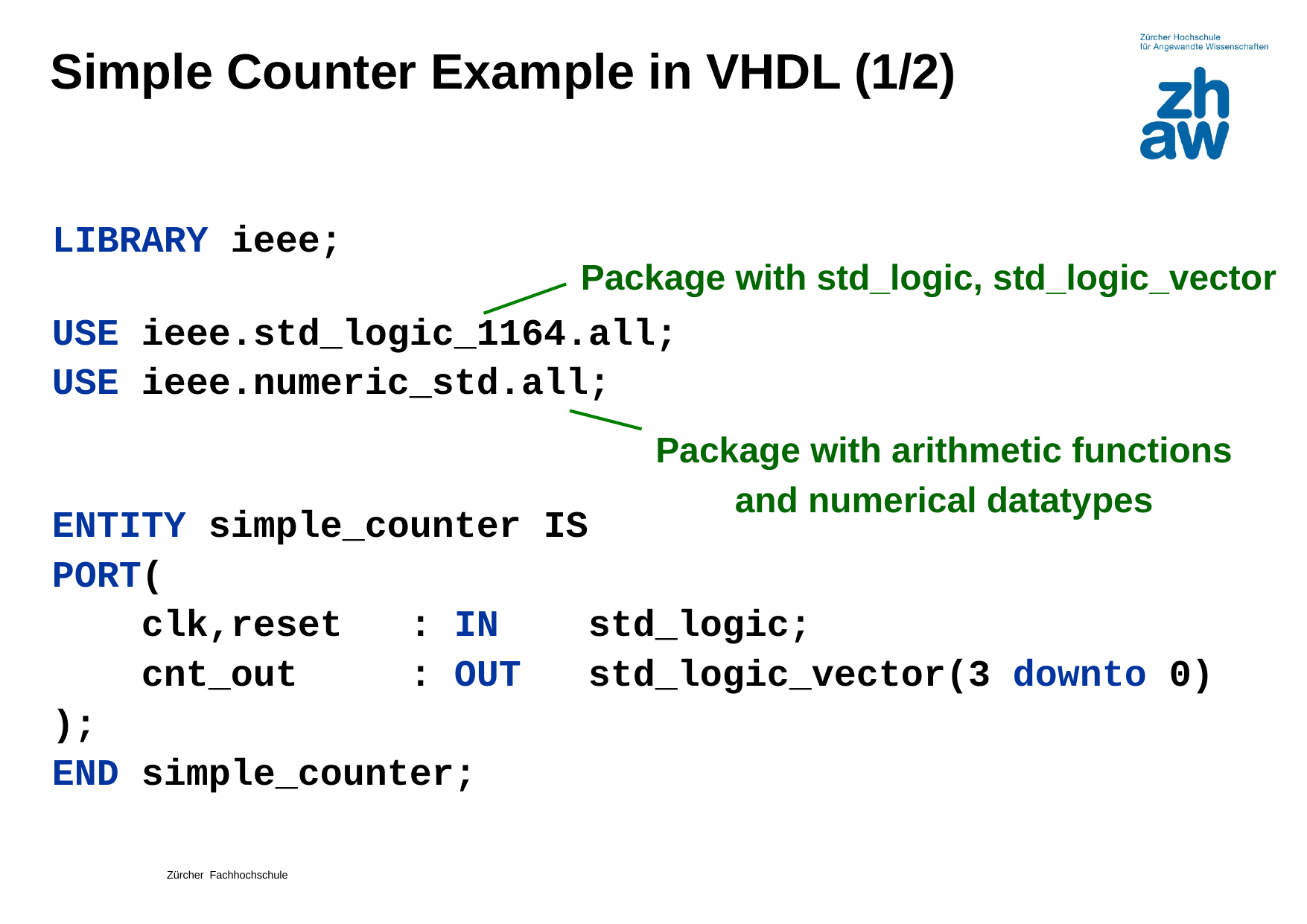

# Simple Counter Example in VHDL (1/2)
LIBRARY ieee;
USE ieee.std_logic_1164.all;
USE ieee.numeric_std.all;
ENTITY simple_counter IS
PORT(
    clk,reset	 : IN    std_logic;
    cnt_out     : OUT   std_logic_vector(3 downto 0)
);
END simple_counter;
Package with std_logic, std_logic_vector

Package with arithmetic functions
and numerical datatypes